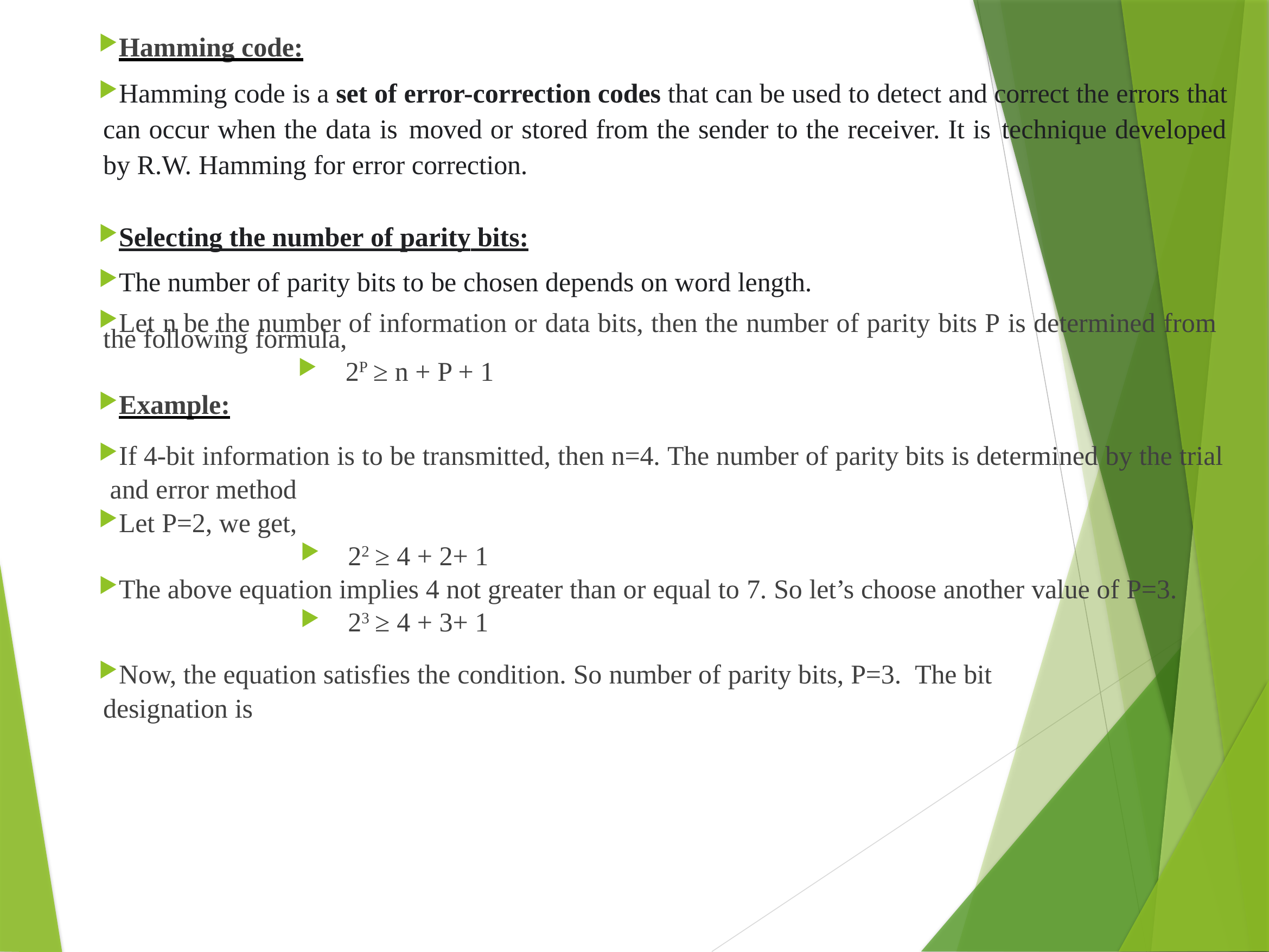

Hamming code:
Hamming code is a set of error-correction codes that can be used to detect and correct the errors that  can occur when the data is moved or stored from the sender to the receiver. It is technique developed  by R.W. Hamming for error correction.

Selecting the number of parity bits:
The number of parity bits to be chosen depends on word length.

Let n be the number of information or data bits, then the number of parity bits P is determined from  the following formula,
2P ≥ n + P + 1
Example:
If 4-bit information is to be transmitted, then n=4. The number of parity bits is determined by the trial  and error method
Let P=2, we get,
22 ≥ 4 + 2+ 1
The above equation implies 4 not greater than or equal to 7. So let’s choose another value of P=3.
23 ≥ 4 + 3+ 1
Now, the equation satisfies the condition. So number of parity bits, P=3.  The bit designation is